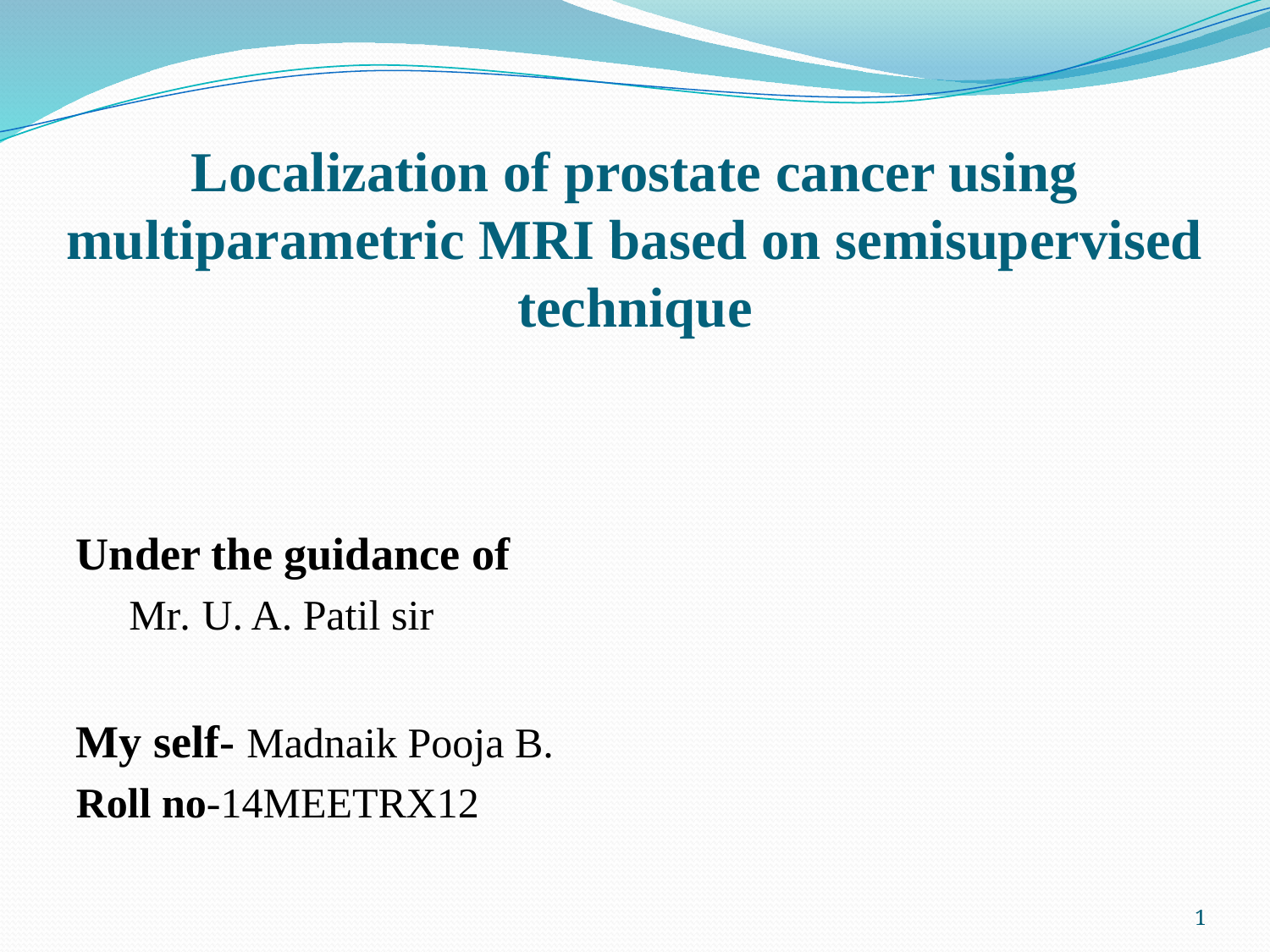

# Localization of prostate cancer using multiparametric MRI based on semisupervised technique
Under the guidance of
     Mr. U. A. Patil sir

My self- Madnaik Pooja B.
Roll no-14MEETRX12
1